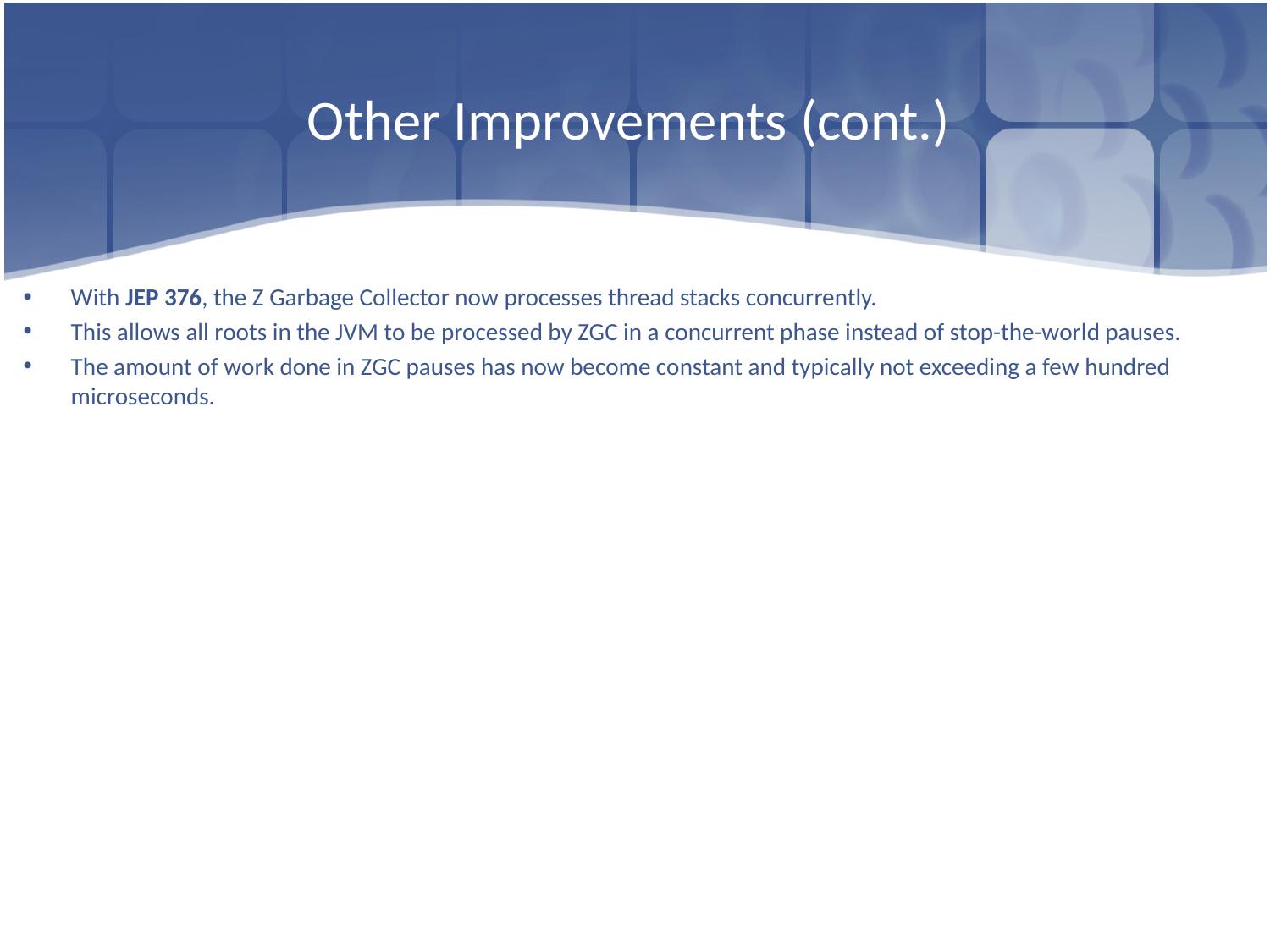

# Other Improvements (cont.)
With JEP 376, the Z Garbage Collector now processes thread stacks concurrently.
This allows all roots in the JVM to be processed by ZGC in a concurrent phase instead of stop-the-world pauses.
The amount of work done in ZGC pauses has now become constant and typically not exceeding a few hundred microseconds.